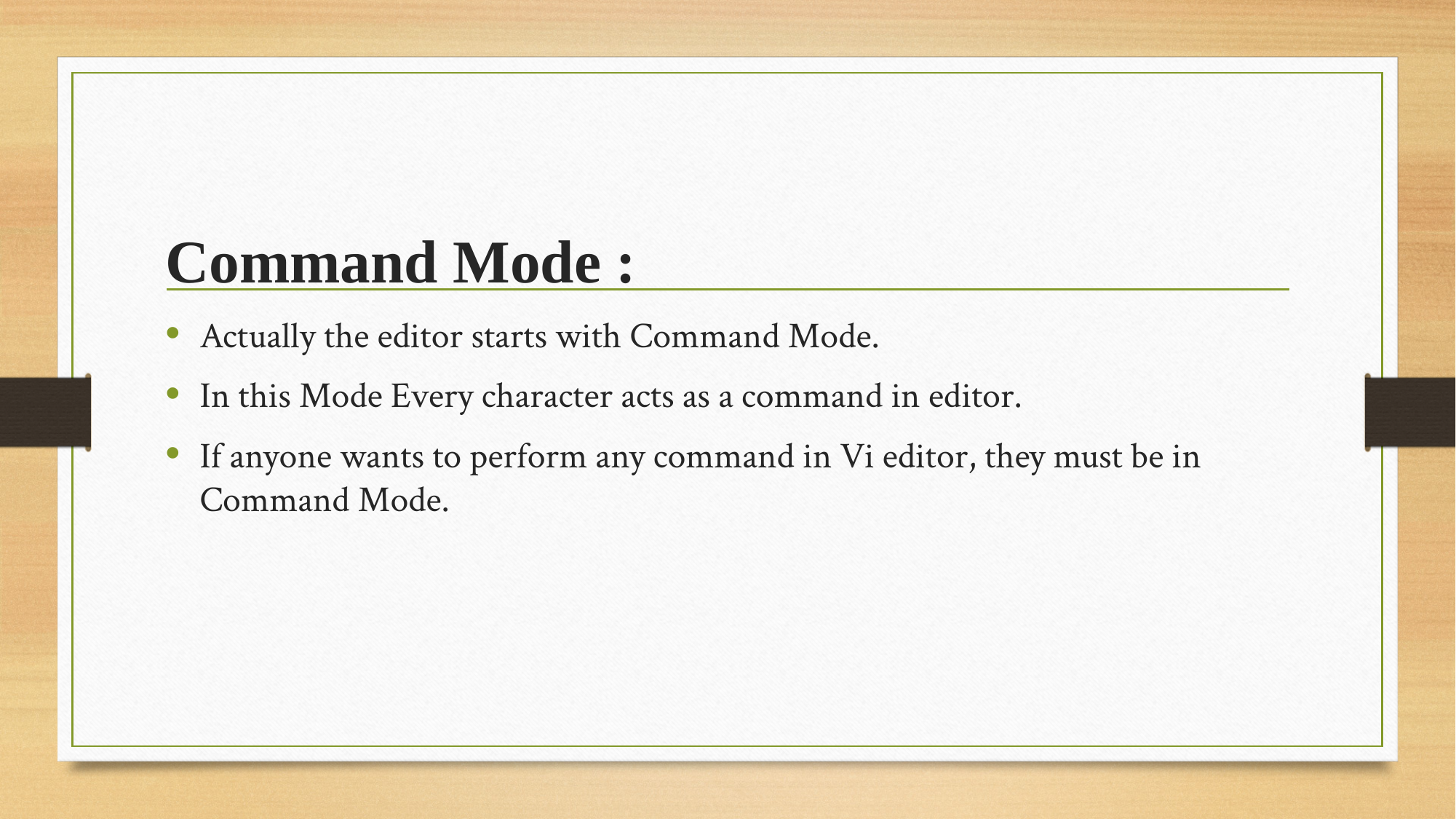

# Command Mode :
Actually the editor starts with Command Mode.
In this Mode Every character acts as a command in editor.
If anyone wants to perform any command in Vi editor, they must be in Command Mode.